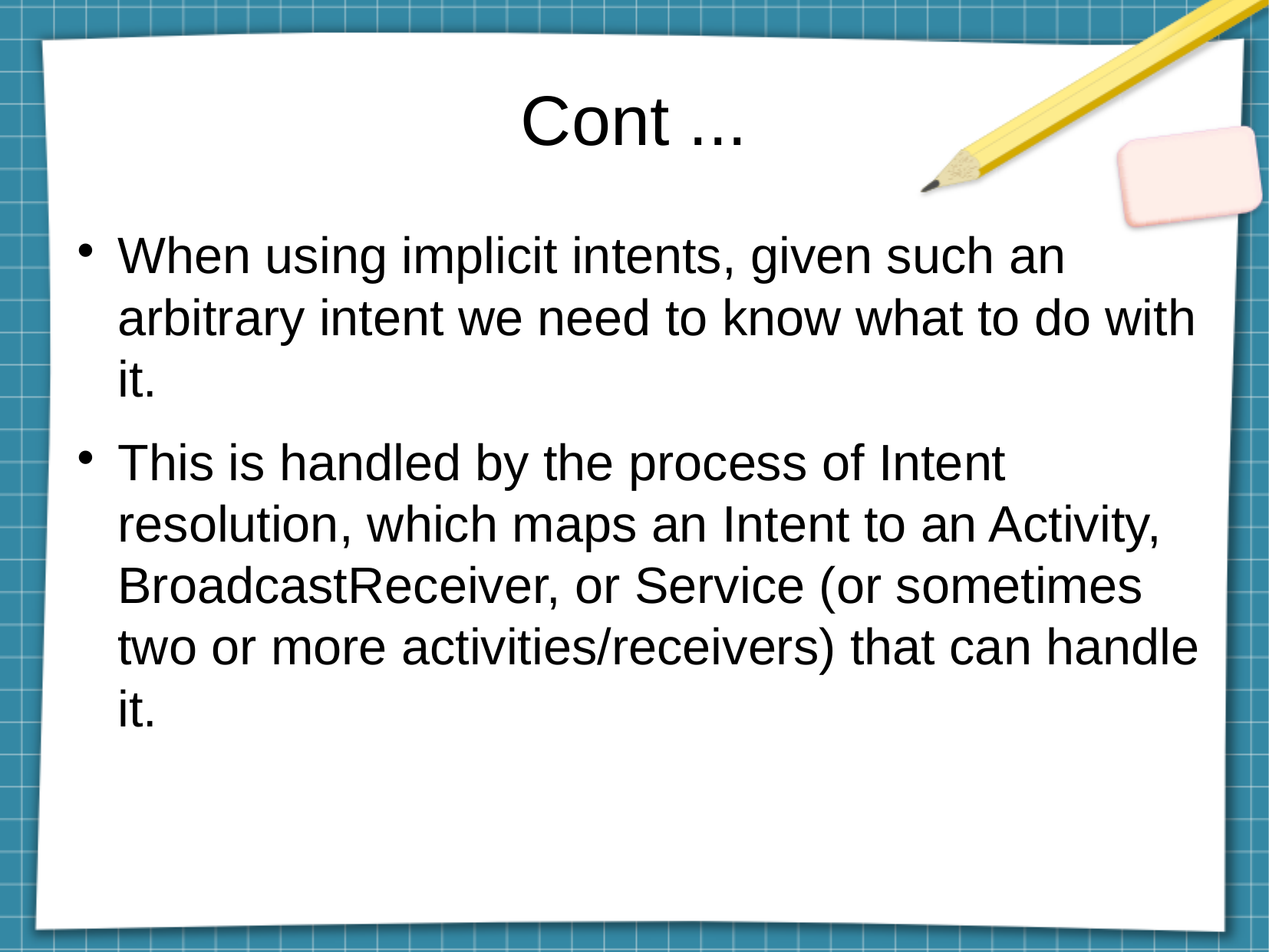

Cont ...
When using implicit intents, given such an arbitrary intent we need to know what to do with it.
This is handled by the process of Intent resolution, which maps an Intent to an Activity, BroadcastReceiver, or Service (or sometimes two or more activities/receivers) that can handle it.